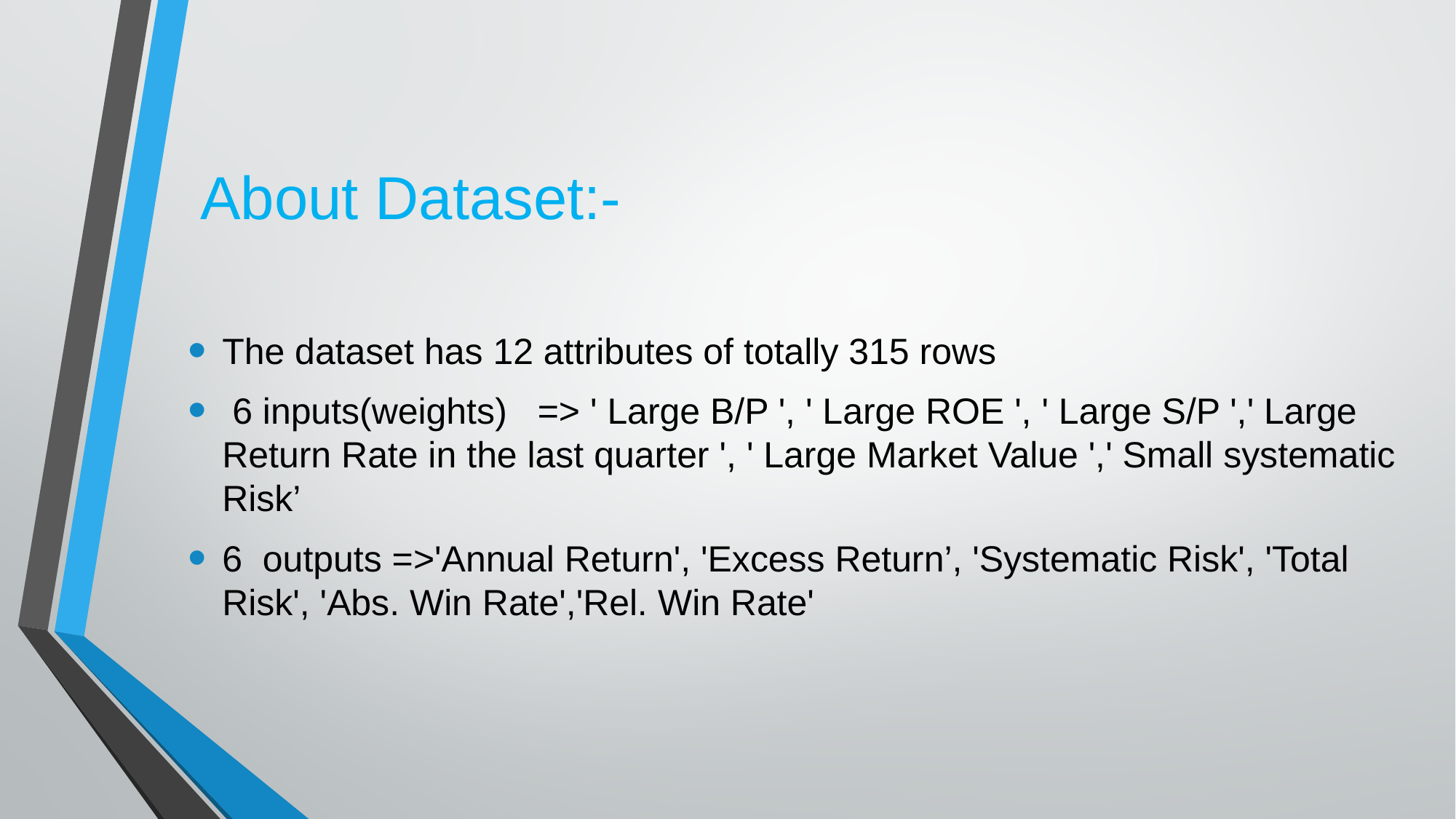

# About Dataset:-
The dataset has 12 attributes of totally 315 rows
 6 inputs(weights)   => ' Large B/P ', ' Large ROE ', ' Large S/P ',' Large Return Rate in the last quarter ', ' Large Market Value ',' Small systematic Risk’
6  outputs =>'Annual Return', 'Excess Return’, 'Systematic Risk', 'Total Risk', 'Abs. Win Rate','Rel. Win Rate'